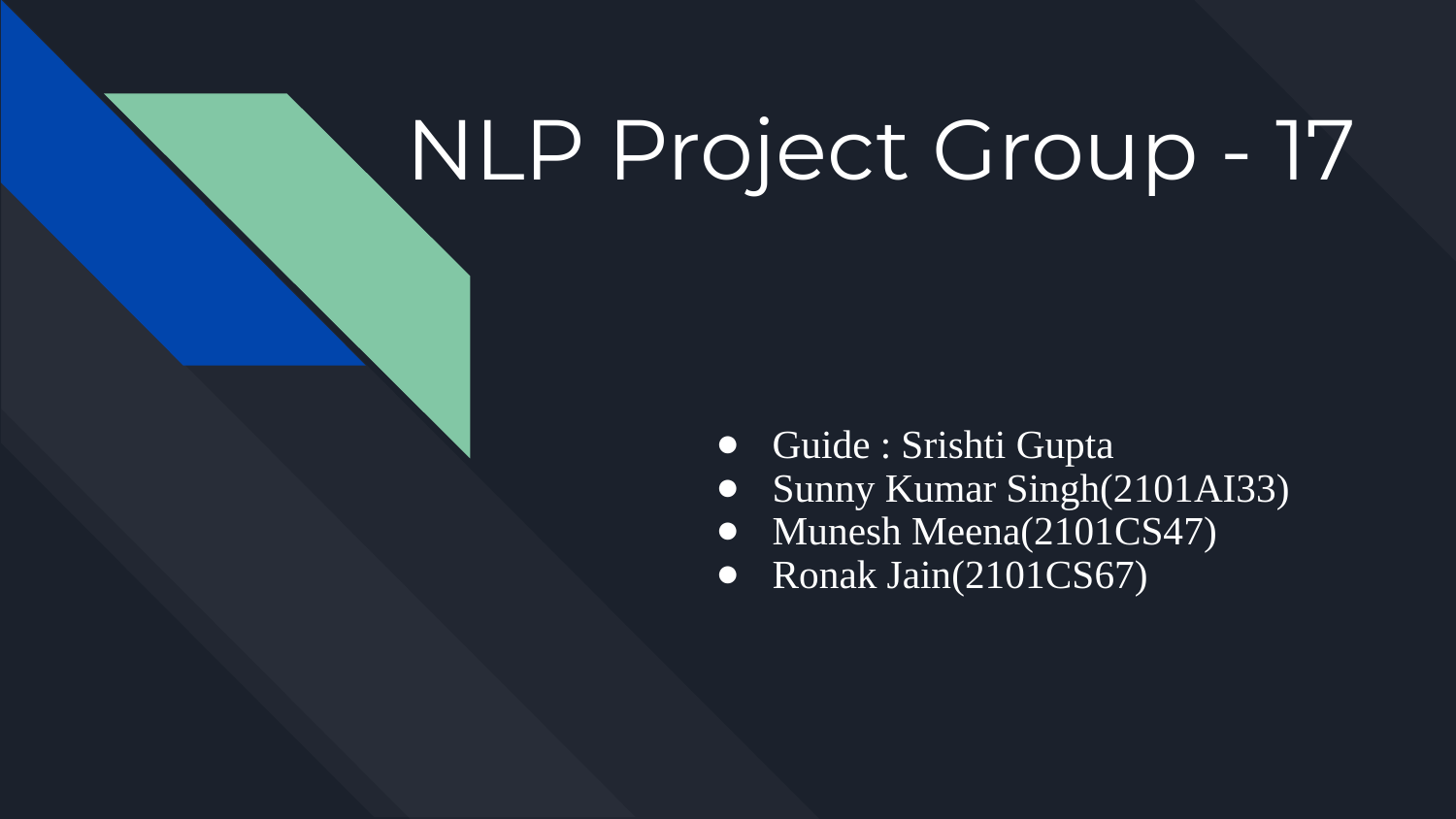

# NLP Project Group - 17
Guide : Srishti Gupta
Sunny Kumar Singh(2101AI33)
Munesh Meena(2101CS47)
Ronak Jain(2101CS67)